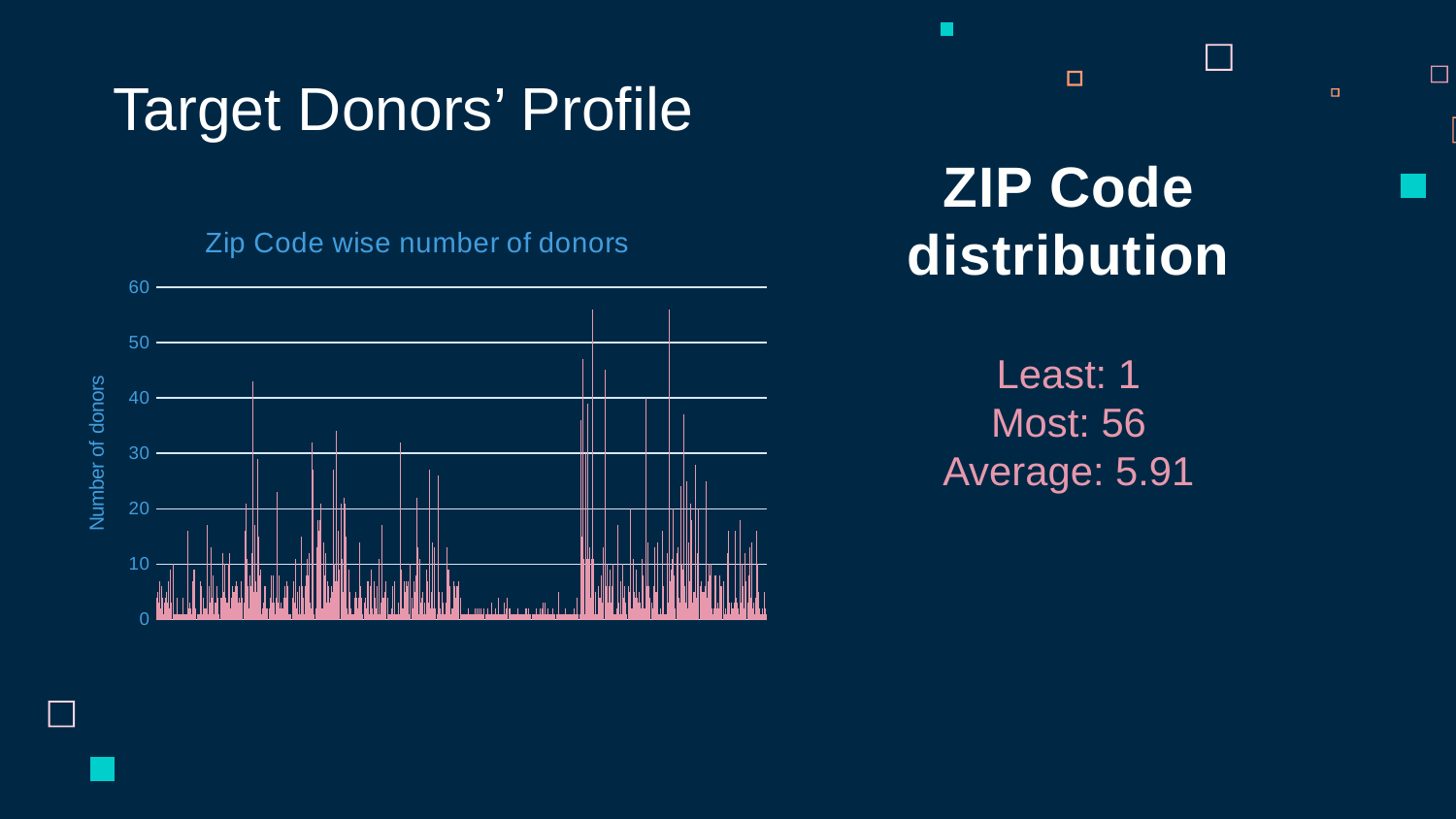

# Target Donors’ Profile
ZIP Code
distribution

### Chart: Zip Code wise number of donors

| Category | Total |
|---|---|
| 1020 | 4.0 |
| 1030 | 5.0 |
| 1040 | 3.0 |
| 1050 | 7.0 |
| 1060 | 2.0 |
| 1070 | 6.0 |
| 1080 | 4.0 |
| 1081 | 1.0 |
| 1082 | 3.0 |
| 1083 | 4.0 |
| 1090 | 5.0 |
| 1140 | 3.0 |
| 1150 | 7.0 |
| 1170 | 2.0 |
| 1180 | 9.0 |
| 1190 | 3.0 |
| 1200 | 10.0 |
| 1210 | 1.0 |
| 1300 | 1.0 |
| 1301 | 1.0 |
| 1330 | 4.0 |
| 1348 | 1.0 |
| 1367 | 1.0 |
| 1380 | 1.0 |
| 1400 | 1.0 |
| 1410 | 1.0 |
| 1420 | 4.0 |
| 1430 | 1.0 |
| 1440 | 1.0 |
| 1470 | 1.0 |
| 1480 | 1.0 |
| 1500 | 16.0 |
| 1501 | 2.0 |
| 1502 | 3.0 |
| 1540 | 2.0 |
| 1541 | 1.0 |
| 1560 | 7.0 |
| 1570 | 9.0 |
| 1600 | 9.0 |
| 1601 | 2.0 |
| 1602 | 1.0 |
| 1620 | 1.0 |
| 1630 | 1.0 |
| 1640 | 7.0 |
| 1650 | 6.0 |
| 1651 | 1.0 |
| 1652 | 4.0 |
| 1653 | 2.0 |
| 1670 | 2.0 |
| 1671 | 2.0 |
| 1700 | 17.0 |
| 1701 | 1.0 |
| 1702 | 6.0 |
| 1703 | 3.0 |
| 1730 | 13.0 |
| 1731 | 4.0 |
| 1740 | 8.0 |
| 1742 | 1.0 |
| 1745 | 3.0 |
| 1750 | 3.0 |
| 1755 | 6.0 |
| 1760 | 4.0 |
| 1761 | 1.0 |
| 1770 | 4.0 |
| 1780 | 4.0 |
| 1785 | 12.0 |
| 1790 | 5.0 |
| 1800 | 10.0 |
| 1820 | 4.0 |
| 1830 | 3.0 |
| 1831 | 3.0 |
| 1840 | 10.0 |
| 1850 | 12.0 |
| 1851 | 2.0 |
| 1852 | 4.0 |
| 1853 | 6.0 |
| 1860 | 5.0 |
| 1861 | 5.0 |
| 1880 | 6.0 |
| 1910 | 7.0 |
| 1930 | 6.0 |
| 1932 | 3.0 |
| 1933 | 4.0 |
| 1950 | 3.0 |
| 1970 | 7.0 |
| 1980 | 4.0 |
| 1981 | 3.0 |
| 2000 | 16.0 |
| 2018 | 21.0 |
| 2020 | 11.0 |
| 2030 | 6.0 |
| 2040 | 2.0 |
| 2050 | 8.0 |
| 2060 | 6.0 |
| 2070 | 12.0 |
| 2100 | 43.0 |
| 2110 | 5.0 |
| 2140 | 17.0 |
| 2150 | 7.0 |
| 2160 | 5.0 |
| 2170 | 29.0 |
| 2180 | 15.0 |
| 2200 | 8.0 |
| 2220 | 9.0 |
| 2221 | 1.0 |
| 2222 | 2.0 |
| 2223 | 3.0 |
| 2230 | 6.0 |
| 2235 | 6.0 |
| 2240 | 2.0 |
| 2242 | 2.0 |
| 2243 | 2.0 |
| 2250 | 4.0 |
| 2260 | 8.0 |
| 2270 | 3.0 |
| 2275 | 8.0 |
| 2280 | 3.0 |
| 2288 | 1.0 |
| 2290 | 4.0 |
| 2300 | 23.0 |
| 2310 | 3.0 |
| 2320 | 8.0 |
| 2321 | 2.0 |
| 2322 | 3.0 |
| 2323 | 2.0 |
| 2328 | 2.0 |
| 2330 | 4.0 |
| 2340 | 6.0 |
| 2350 | 4.0 |
| 2360 | 7.0 |
| 2370 | 6.0 |
| 2380 | 1.0 |
| 2382 | 1.0 |
| 2387 | 1.0 |
| 2390 | 4.0 |
| 2400 | 7.0 |
| 2430 | 3.0 |
| 2440 | 11.0 |
| 2450 | 2.0 |
| 2460 | 5.0 |
| 2470 | 1.0 |
| 2490 | 6.0 |
| 2491 | 1.0 |
| 2500 | 15.0 |
| 2520 | 6.0 |
| 2530 | 4.0 |
| 2531 | 1.0 |
| 2540 | 6.0 |
| 2547 | 8.0 |
| 2550 | 11.0 |
| 2560 | 8.0 |
| 2570 | 12.0 |
| 2580 | 3.0 |
| 2590 | 2.0 |
| 2600 | 32.0 |
| 2610 | 27.0 |
| 2620 | 1.0 |
| 2627 | 2.0 |
| 2630 | 13.0 |
| 2640 | 18.0 |
| 2650 | 16.0 |
| 2660 | 18.0 |
| 2800 | 21.0 |
| 2801 | 2.0 |
| 2811 | 2.0 |
| 2820 | 14.0 |
| 2830 | 8.0 |
| 2840 | 12.0 |
| 2845 | 3.0 |
| 2850 | 7.0 |
| 2860 | 6.0 |
| 2861 | 3.0 |
| 2870 | 4.0 |
| 2880 | 6.0 |
| 2890 | 5.0 |
| 2900 | 27.0 |
| 2910 | 10.0 |
| 2920 | 7.0 |
| 2930 | 34.0 |
| 2940 | 7.0 |
| 2950 | 16.0 |
| 2960 | 9.0 |
| 2970 | 21.0 |
| 2980 | 11.0 |
| 2990 | 5.0 |
| 3000 | 22.0 |
| 3001 | 21.0 |
| 3010 | 15.0 |
| 3012 | 2.0 |
| 3018 | 1.0 |
| 3020 | 9.0 |
| 3040 | 5.0 |
| 3050 | 2.0 |
| 3051 | 1.0 |
| 3052 | 1.0 |
| 3053 | 1.0 |
| 3060 | 4.0 |
| 3061 | 5.0 |
| 3070 | 4.0 |
| 3071 | 2.0 |
| 3078 | 4.0 |
| 3080 | 14.0 |
| 3090 | 6.0 |
| 3110 | 4.0 |
| 3111 | 1.0 |
| 3118 | 3.0 |
| 3120 | 4.0 |
| 3128 | 2.0 |
| 3140 | 7.0 |
| 3150 | 7.0 |
| 3190 | 1.0 |
| 3191 | 6.0 |
| 3200 | 9.0 |
| 3201 | 2.0 |
| 3202 | 1.0 |
| 3210 | 7.0 |
| 3220 | 4.0 |
| 3270 | 2.0 |
| 3271 | 6.0 |
| 3272 | 1.0 |
| 3290 | 11.0 |
| 3293 | 1.0 |
| 3294 | 3.0 |
| 3300 | 17.0 |
| 3320 | 4.0 |
| 3350 | 4.0 |
| 3360 | 5.0 |
| 3370 | 7.0 |
| 3380 | 4.0 |
| 3381 | 1.0 |
| 3384 | 1.0 |
| 3390 | 1.0 |
| 3391 | 2.0 |
| 3400 | 6.0 |
| 3401 | 1.0 |
| 3440 | 7.0 |
| 3454 | 1.0 |
| 3460 | 1.0 |
| 3461 | 1.0 |
| 3470 | 3.0 |
| 3473 | 1.0 |
| 3500 | 32.0 |
| 3510 | 9.0 |
| 3511 | 2.0 |
| 3512 | 2.0 |
| 3520 | 7.0 |
| 3530 | 5.0 |
| 3540 | 7.0 |
| 3545 | 6.0 |
| 3550 | 7.0 |
| 3560 | 1.0 |
| 3570 | 10.0 |
| 3580 | 4.0 |
| 3581 | 2.0 |
| 3582 | 7.0 |
| 3583 | 5.0 |
| 3590 | 8.0 |
| 3600 | 22.0 |
| 3620 | 13.0 |
| 3621 | 1.0 |
| 3630 | 11.0 |
| 3631 | 3.0 |
| 3640 | 4.0 |
| 3650 | 5.0 |
| 3660 | 1.0 |
| 3665 | 3.0 |
| 3668 | 1.0 |
| 3670 | 9.0 |
| 3680 | 7.0 |
| 3690 | 3.0 |
| 3700 | 27.0 |
| 3721 | 2.0 |
| 3730 | 5.0 |
| 3740 | 14.0 |
| 3742 | 2.0 |
| 3770 | 13.0 |
| 3790 | 2.0 |
| 3793 | 1.0 |
| 3800 | 26.0 |
| 3803 | 5.0 |
| 3830 | 2.0 |
| 3832 | 1.0 |
| 3840 | 5.0 |
| 3850 | 3.0 |
| 3890 | 1.0 |
| 3891 | 1.0 |
| 3900 | 3.0 |
| 3910 | 13.0 |
| 3920 | 9.0 |
| 3930 | 9.0 |
| 3940 | 6.0 |
| 3941 | 1.0 |
| 3945 | 2.0 |
| 3950 | 2.0 |
| 3960 | 7.0 |
| 3970 | 6.0 |
| 3971 | 4.0 |
| 3980 | 6.0 |
| 3990 | 6.0 |
| 4000 | 7.0 |
| 4020 | 4.0 |
| 4031 | 1.0 |
| 4050 | 1.0 |
| 4052 | 1.0 |
| 4053 | 1.0 |
| 4100 | 1.0 |
| 4101 | 1.0 |
| 4102 | 1.0 |
| 4120 | 2.0 |
| 4122 | 1.0 |
| 4130 | 1.0 |
| 4160 | 1.0 |
| 4170 | 1.0 |
| 4190 | 1.0 |
| 4219 | 1.0 |
| 4280 | 2.0 |
| 4300 | 1.0 |
| 4317 | 2.0 |
| 4360 | 1.0 |
| 4400 | 2.0 |
| 4420 | 1.0 |
| 4431 | 2.0 |
| 4450 | 1.0 |
| 4458 | 1.0 |
| 4500 | 2.0 |
| 4520 | 1.0 |
| 4537 | 1.0 |
| 4560 | 2.0 |
| 4602 | 1.0 |
| 4610 | 1.0 |
| 4650 | 1.0 |
| 4670 | 3.0 |
| 4671 | 1.0 |
| 4681 | 1.0 |
| 4700 | 1.0 |
| 4701 | 2.0 |
| 4731 | 1.0 |
| 4750 | 1.0 |
| 4800 | 4.0 |
| 4830 | 1.0 |
| 4837 | 1.0 |
| 4920 | 1.0 |
| 4970 | 1.0 |
| 4990 | 1.0 |
| 5000 | 3.0 |
| 5004 | 1.0 |
| 5020 | 2.0 |
| 5060 | 4.0 |
| 5080 | 2.0 |
| 5100 | 2.0 |
| 5190 | 1.0 |
| 5300 | 1.0 |
| 5310 | 1.0 |
| 5340 | 1.0 |
| 5370 | 1.0 |
| 5523 | 1.0 |
| 5541 | 1.0 |
| 5600 | 2.0 |
| 5620 | 1.0 |
| 5640 | 1.0 |
| 5680 | 1.0 |
| 6000 | 1.0 |
| 6001 | 1.0 |
| 6010 | 1.0 |
| 6030 | 1.0 |
| 6032 | 2.0 |
| 6042 | 2.0 |
| 6060 | 1.0 |
| 6061 | 2.0 |
| 6110 | 1.0 |
| 6111 | 1.0 |
| 6142 | 1.0 |
| 6182 | 1.0 |
| 6183 | 1.0 |
| 6200 | 1.0 |
| 6220 | 2.0 |
| 6250 | 1.0 |
| 6460 | 1.0 |
| 6500 | 1.0 |
| 6530 | 2.0 |
| 6536 | 1.0 |
| 6560 | 2.0 |
| 6600 | 3.0 |
| 6640 | 1.0 |
| 6700 | 3.0 |
| 6767 | 1.0 |
| 6781 | 1.0 |
| 6840 | 2.0 |
| 6890 | 1.0 |
| 6940 | 1.0 |
| 6941 | 1.0 |
| 6980 | 1.0 |
| 7000 | 2.0 |
| 7012 | 1.0 |
| 7022 | 1.0 |
| 7031 | 1.0 |
| 7060 | 1.0 |
| 7100 | 5.0 |
| 7110 | 1.0 |
| 7130 | 1.0 |
| 7140 | 1.0 |
| 7160 | 1.0 |
| 7332 | 1.0 |
| 7350 | 1.0 |
| 7370 | 2.0 |
| 7380 | 1.0 |
| 7500 | 1.0 |
| 7620 | 1.0 |
| 7700 | 1.0 |
| 7712 | 1.0 |
| 7730 | 1.0 |
| 7760 | 1.0 |
| 7800 | 1.0 |
| 7822 | 2.0 |
| 7823 | 1.0 |
| 7830 | 1.0 |
| 7850 | 4.0 |
| 7870 | 1.0 |
| 7973 | 1.0 |
| 8000 | 36.0 |
| 8020 | 15.0 |
| 8200 | 47.0 |
| 8210 | 11.0 |
| 8211 | 1.0 |
| 8300 | 30.0 |
| 8301 | 11.0 |
| 8310 | 39.0 |
| 8340 | 11.0 |
| 8370 | 13.0 |
| 8377 | 4.0 |
| 8380 | 11.0 |
| 8400 | 56.0 |
| 8420 | 11.0 |
| 8421 | 1.0 |
| 8430 | 5.0 |
| 8432 | 1.0 |
| 8433 | 1.0 |
| 8434 | 6.0 |
| 8450 | 4.0 |
| 8460 | 4.0 |
| 8470 | 8.0 |
| 8480 | 3.0 |
| 8490 | 13.0 |
| 8500 | 45.0 |
| 8501 | 6.0 |
| 8510 | 10.0 |
| 8511 | 3.0 |
| 8520 | 6.0 |
| 8530 | 9.0 |
| 8531 | 3.0 |
| 8540 | 6.0 |
| 8550 | 10.0 |
| 8551 | 1.0 |
| 8552 | 1.0 |
| 8553 | 1.0 |
| 8554 | 2.0 |
| 8560 | 17.0 |
| 8570 | 3.0 |
| 8572 | 1.0 |
| 8580 | 7.0 |
| 8581 | 1.0 |
| 8600 | 10.0 |
| 8610 | 4.0 |
| 8620 | 6.0 |
| 8630 | 3.0 |
| 8640 | 1.0 |
| 8650 | 6.0 |
| 8660 | 5.0 |
| 8670 | 20.0 |
| 8680 | 2.0 |
| 8691 | 2.0 |
| 8700 | 11.0 |
| 8710 | 5.0 |
| 8720 | 4.0 |
| 8730 | 9.0 |
| 8750 | 4.0 |
| 8755 | 3.0 |
| 8760 | 5.0 |
| 8770 | 3.0 |
| 8780 | 2.0 |
| 8790 | 11.0 |
| 8791 | 8.0 |
| 8792 | 2.0 |
| 8793 | 2.0 |
| 8800 | 40.0 |
| 8810 | 6.0 |
| 8820 | 14.0 |
| 8830 | 6.0 |
| 8840 | 4.0 |
| 8850 | 3.0 |
| 8851 | 2.0 |
| 8860 | 6.0 |
| 8870 | 13.0 |
| 8880 | 5.0 |
| 8890 | 5.0 |
| 8900 | 14.0 |
| 8902 | 1.0 |
| 8904 | 1.0 |
| 8906 | 2.0 |
| 8908 | 1.0 |
| 8930 | 16.0 |
| 8940 | 6.0 |
| 8950 | 1.0 |
| 8954 | 1.0 |
| 8956 | 1.0 |
| 8970 | 12.0 |
| 8980 | 3.0 |
| 9000 | 56.0 |
| 9030 | 7.0 |
| 9031 | 9.0 |
| 9032 | 11.0 |
| 9040 | 20.0 |
| 9041 | 8.0 |
| 9042 | 2.0 |
| 9050 | 12.0 |
| 9051 | 13.0 |
| 9052 | 4.0 |
| 9060 | 3.0 |
| 9070 | 24.0 |
| 9080 | 10.0 |
| 9090 | 9.0 |
| 9100 | 37.0 |
| 9111 | 6.0 |
| 9112 | 3.0 |
| 9120 | 25.0 |
| 9130 | 2.0 |
| 9140 | 14.0 |
| 9150 | 7.0 |
| 9160 | 21.0 |
| 9170 | 18.0 |
| 9180 | 3.0 |
| 9185 | 5.0 |
| 9190 | 5.0 |
| 9200 | 28.0 |
| 9220 | 4.0 |
| 9230 | 12.0 |
| 9240 | 20.0 |
| 9250 | 6.0 |
| 9255 | 7.0 |
| 9260 | 5.0 |
| 9270 | 5.0 |
| 9280 | 5.0 |
| 9290 | 6.0 |
| 9300 | 25.0 |
| 9308 | 4.0 |
| 9310 | 7.0 |
| 9320 | 10.0 |
| 9340 | 8.0 |
| 9400 | 10.0 |
| 9402 | 2.0 |
| 9404 | 1.0 |
| 9406 | 2.0 |
| 9420 | 8.0 |
| 9450 | 8.0 |
| 9451 | 2.0 |
| 9470 | 3.0 |
| 9473 | 2.0 |
| 9500 | 8.0 |
| 9506 | 6.0 |
| 9520 | 6.0 |
| 9550 | 7.0 |
| 9570 | 1.0 |
| 9571 | 2.0 |
| 9572 | 1.0 |
| 9600 | 12.0 |
| 9620 | 16.0 |
| 9630 | 3.0 |
| 9636 | 1.0 |
| 9660 | 3.0 |
| 9680 | 2.0 |
| 9681 | 2.0 |
| 9690 | 3.0 |
| 9700 | 16.0 |
| 9750 | 4.0 |
| 9770 | 3.0 |
| 9771 | 2.0 |
| 9790 | 1.0 |
| 9800 | 18.0 |
| 9810 | 3.0 |
| 9820 | 10.0 |
| 9830 | 6.0 |
| 9831 | 2.0 |
| 9840 | 12.0 |
| 9850 | 7.0 |
| 9860 | 3.0 |
| 9870 | 8.0 |
| 9880 | 13.0 |
| 9890 | 4.0 |
| 9900 | 14.0 |
| 9910 | 2.0 |
| 9920 | 3.0 |
| 9921 | 1.0 |
| 9930 | 4.0 |
| 9940 | 16.0 |
| 9950 | 10.0 |
| 9960 | 5.0 |
| 9968 | 2.0 |
| 9971 | 1.0 |
| 9980 | 1.0 |
| 9981 | 2.0 |
| 9982 | 1.0 |
| 9990 | 5.0 |
| 9991 | 2.0 |
| 9992 | 1.0 |
Least: 1
Most: 56
Average: 5.91